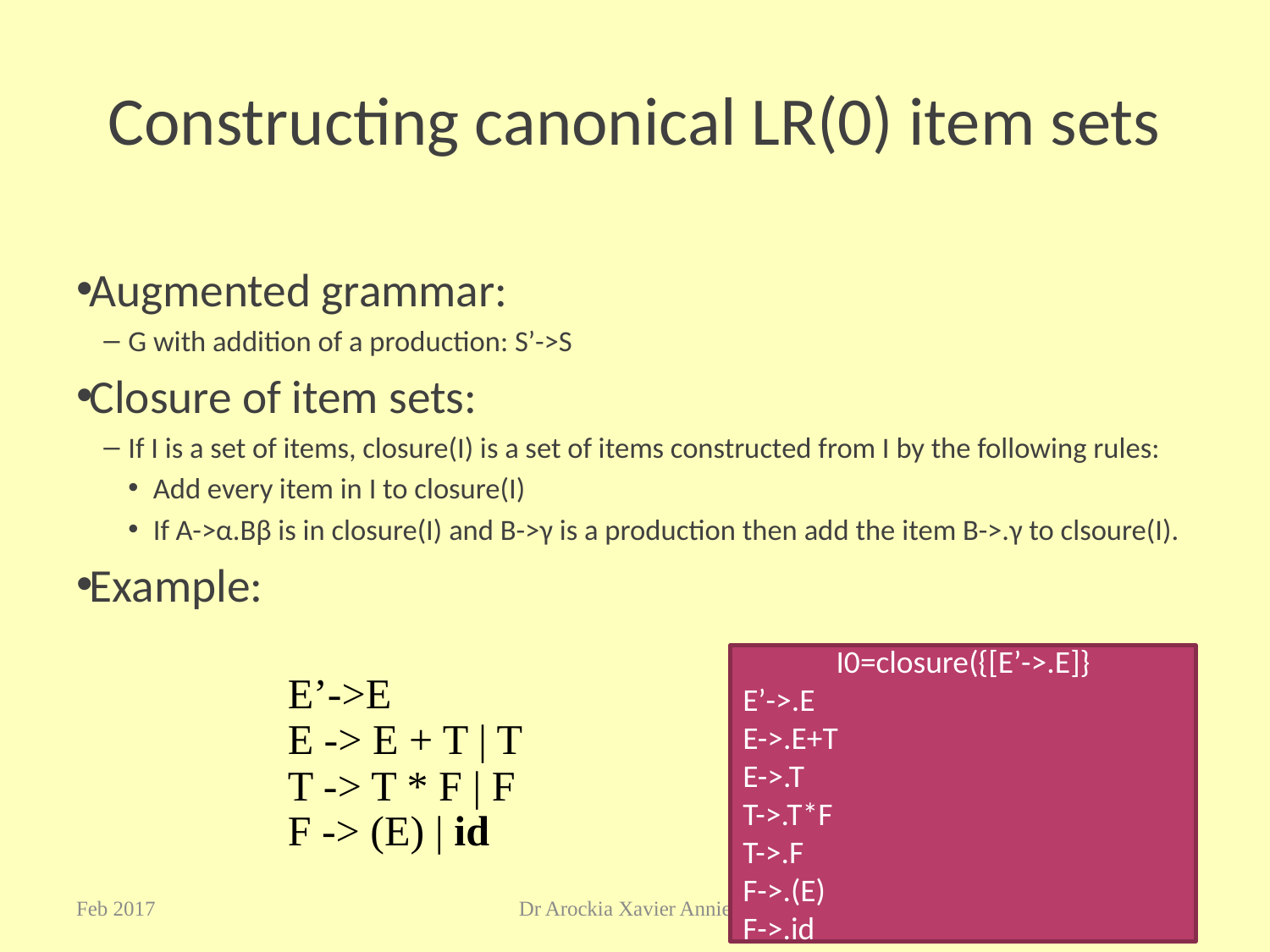

# Constructing canonical LR(0) item sets
Augmented grammar:
G with addition of a production: S’->S
Closure of item sets:
If I is a set of items, closure(I) is a set of items constructed from I by the following rules:
Add every item in I to closure(I)
If A->α.Bβ is in closure(I) and B->γ is a production then add the item B->.γ to clsoure(I).
Example:

I0=closure({[E’->.E]}
E’->.E
E->.E+T
E->.T
T->.T*F
T->.F
F->.(E)
F->.id
E’->E
E -> E + T | T
T -> T * F | F
F -> (E) | id
Feb 2017
Dr Arockia Xavier Annie R
159